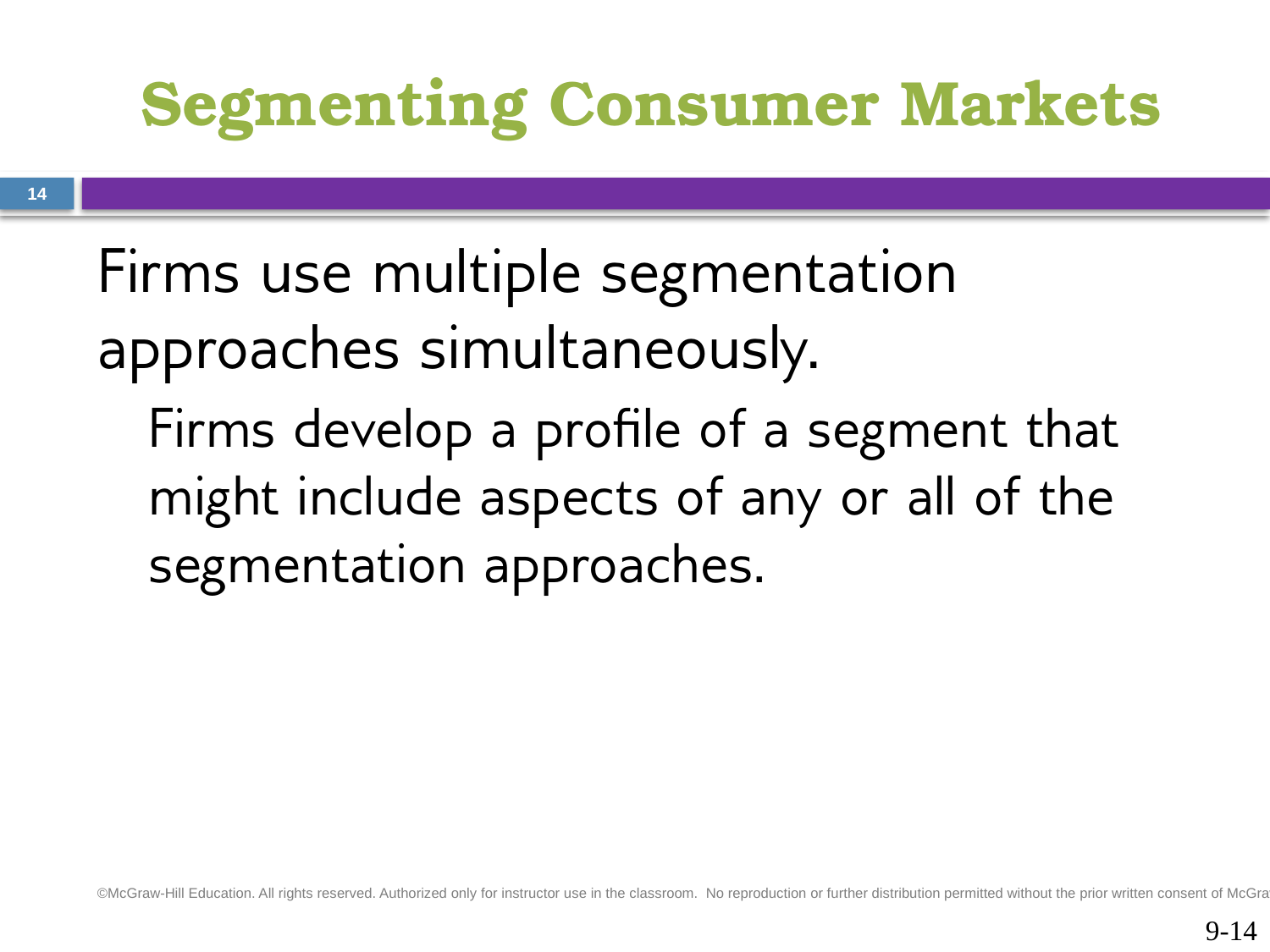

# Segmenting Consumer Markets
14
Firms use multiple segmentation approaches simultaneously.
Firms develop a profile of a segment that might include aspects of any or all of the segmentation approaches.
©McGraw-Hill Education. All rights reserved. Authorized only for instructor use in the classroom.  No reproduction or further distribution permitted without the prior written consent of McGraw-Hill Education.
9-14